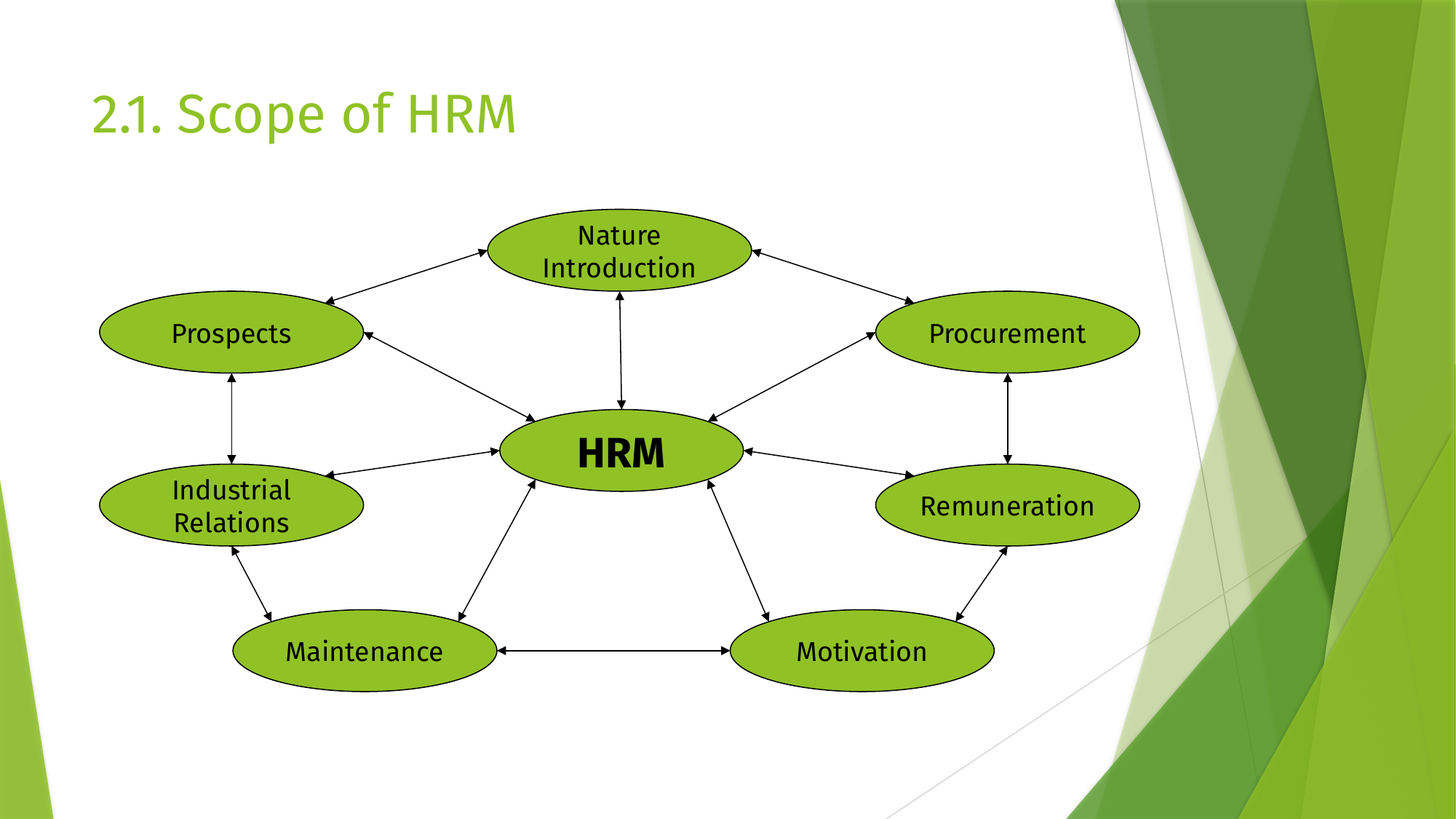

# 2.1. Scope of HRM
Nature
Introduction
Prospects
Procurement
HRM
Industrial
Relations
Remuneration
Maintenance
Motivation